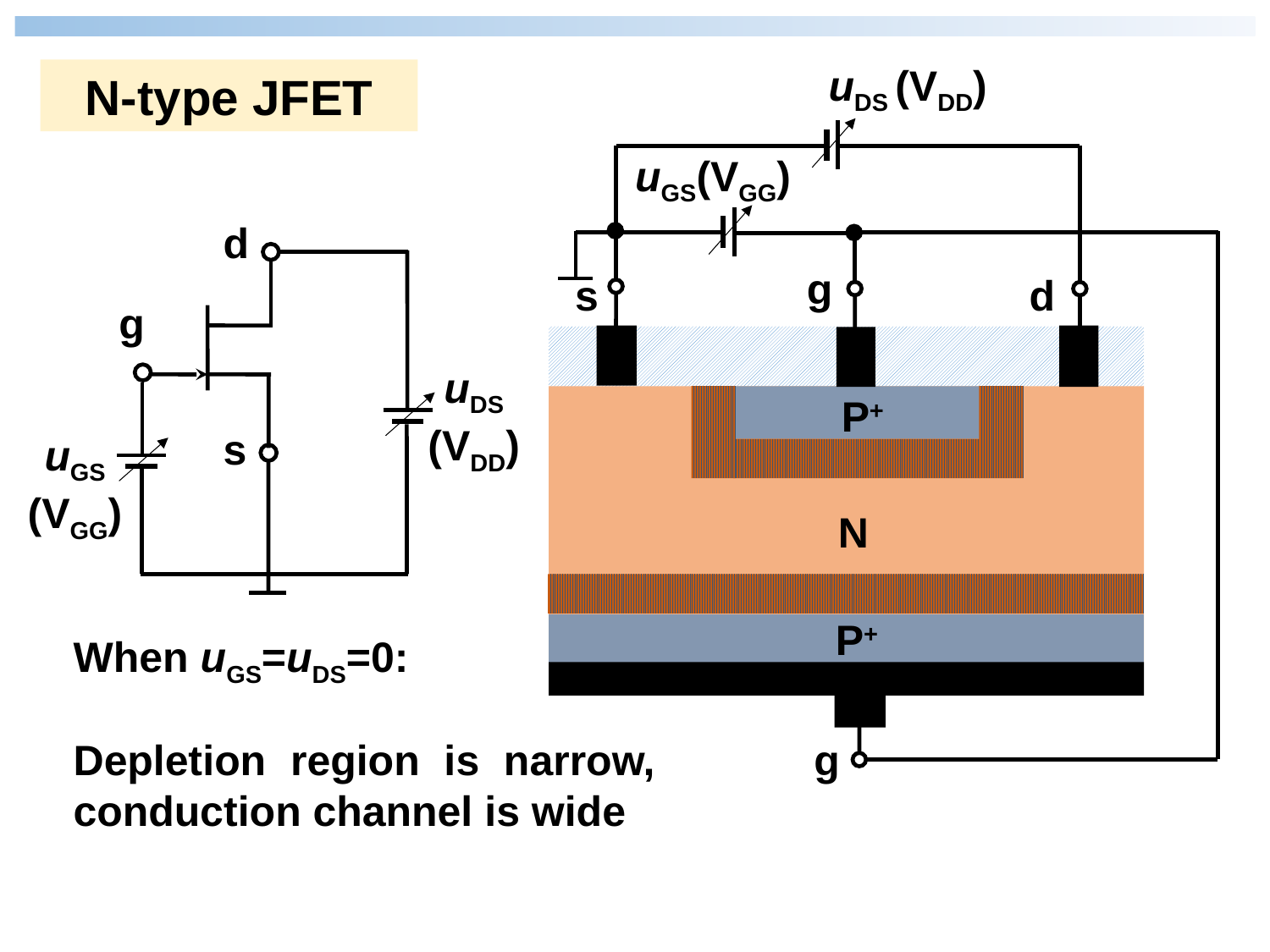

uDS (VDD)
N-type JFET
uGS(VGG)

d

g
s

g
d

P+

N
P+

g

s

uDS
(VDD)
uGS
(VGG)
When uGS=uDS=0:
Depletion region is narrow, conduction channel is wide